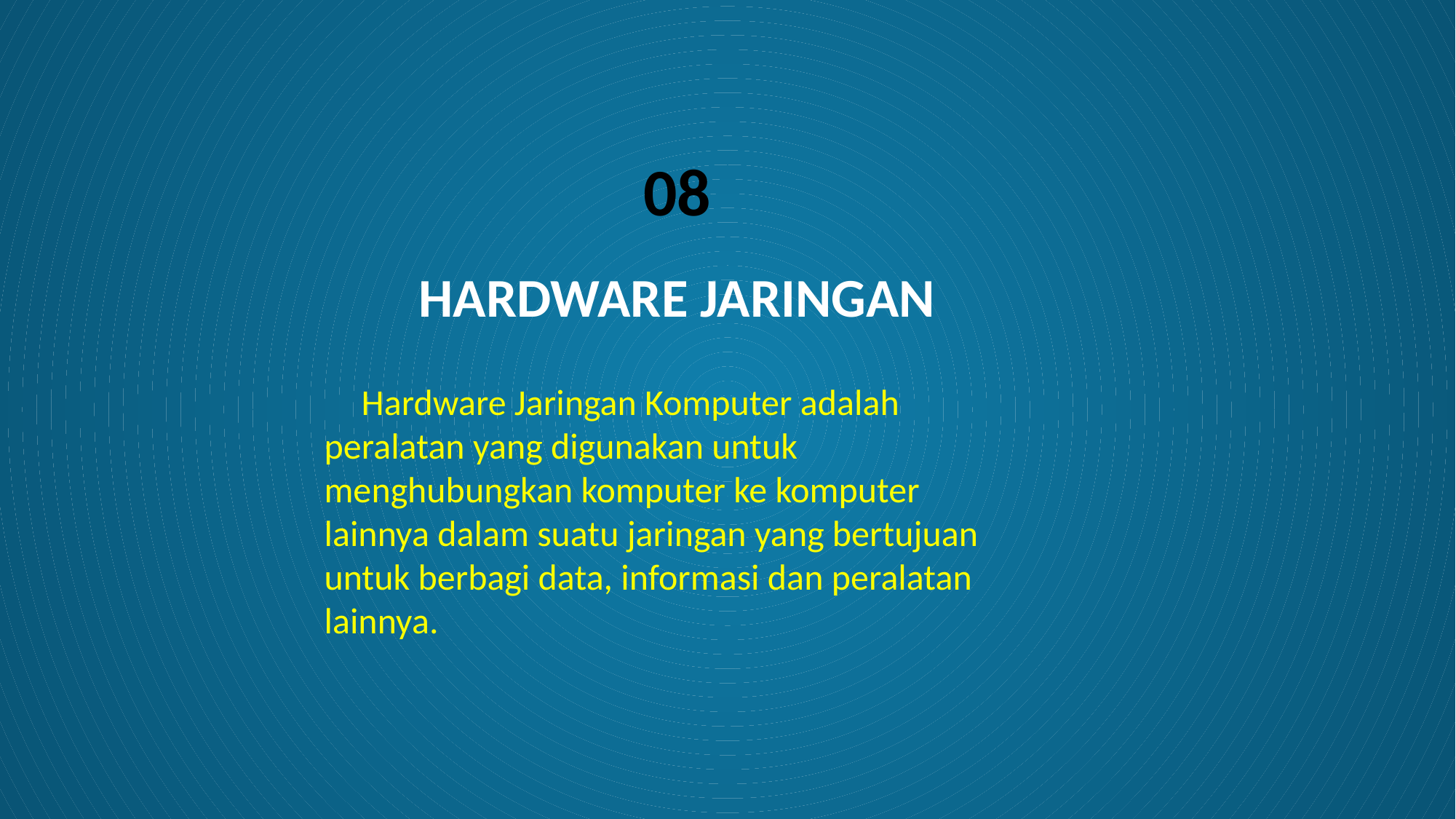

08

HARDWARE JARINGAN

      Hardware Jaringan Komputer adalah peralatan yang digunakan untuk menghubungkan komputer ke komputer lainnya dalam suatu jaringan yang bertujuan untuk berbagi data, informasi dan peralatan lainnya.